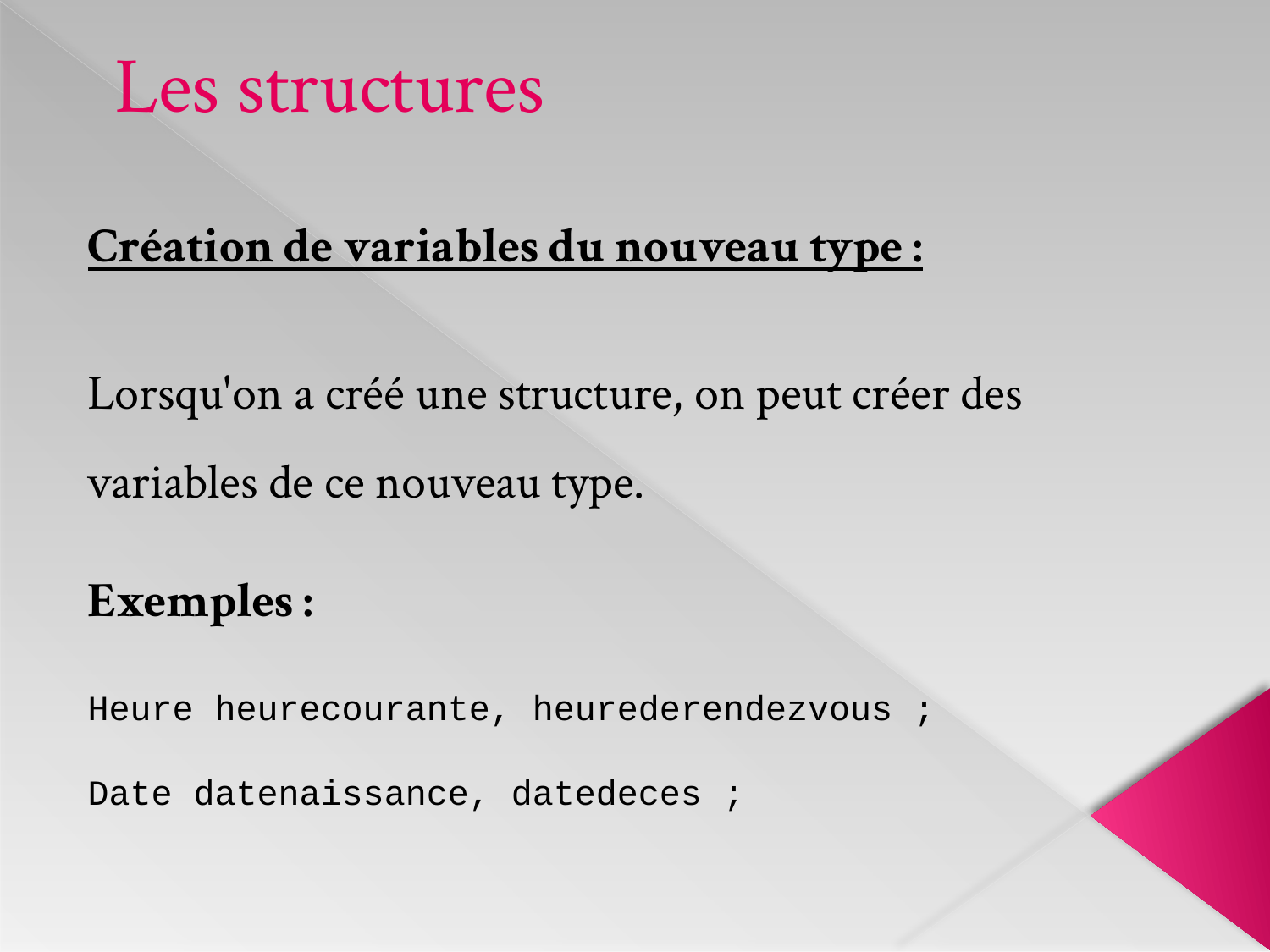

# Les structures
Création de variables du nouveau type :

Lorsqu'on a créé une structure, on peut créer des variables de ce nouveau type.

Exemples :

Heure heurecourante, heurederendezvous ;

Date datenaissance, datedeces ;